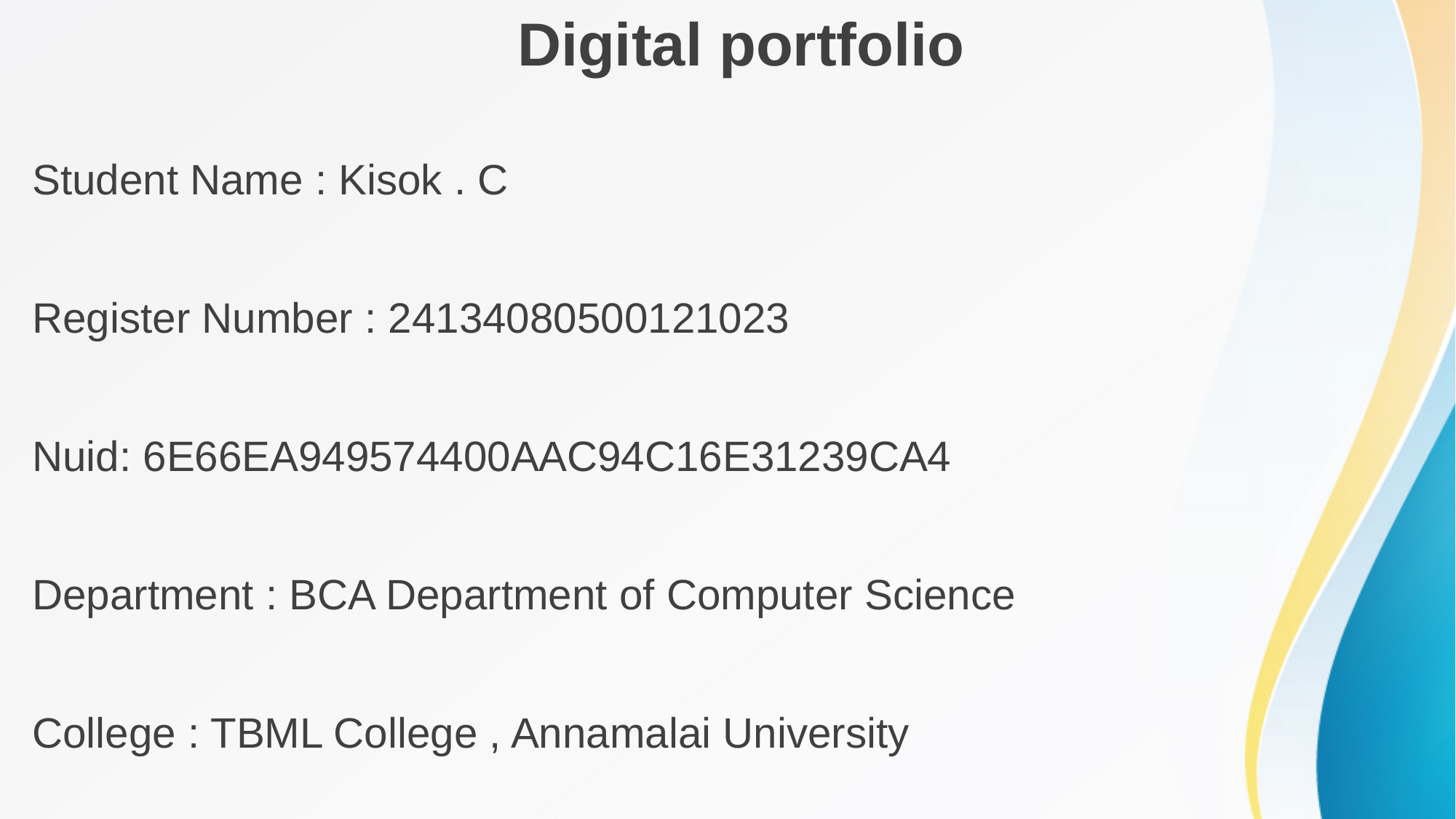

Digital portfolio

Student Name : Kisok . C

Register Number : 24134080500121023

Nuid: 6E66EA949574400AAC94C16E31239CA4

Department : BCA Department of Computer Science

College : TBML College , Annamalai University